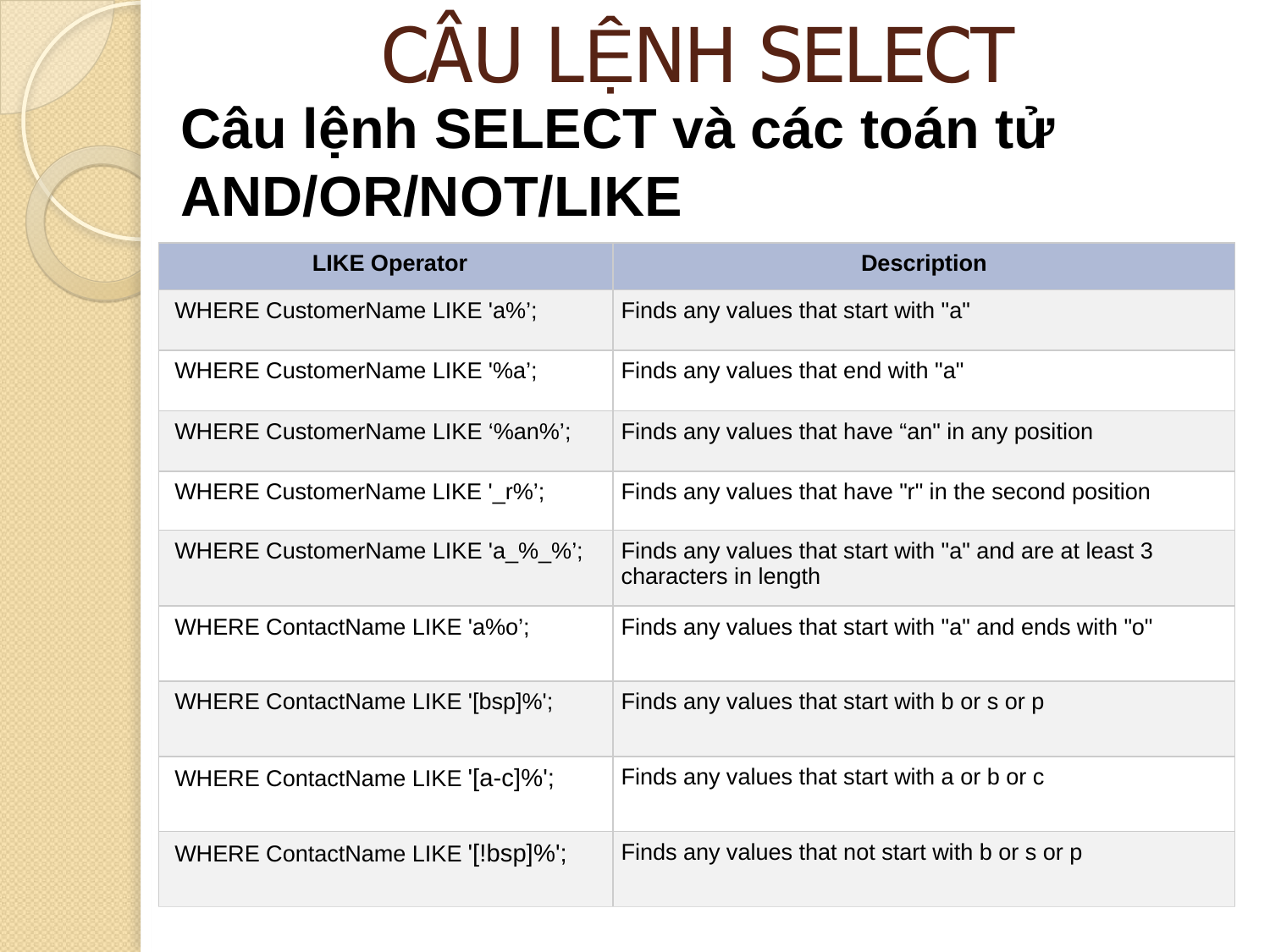

CÂU LỆNH SELECT
Câu lệnh SELECT và các toán tử AND/OR/NOT/LIKE

| LIKE Operator | Description |
| --- | --- |
| WHERE CustomerName LIKE 'a%’; | Finds any values that start with "a" |
| WHERE CustomerName LIKE '%a’; | Finds any values that end with "a" |
| WHERE CustomerName LIKE ‘%an%’; | Finds any values that have “an" in any position |
| WHERE CustomerName LIKE '\_r%’; | Finds any values that have "r" in the second position |
| WHERE CustomerName LIKE 'a\_%\_%’; | Finds any values that start with "a" and are at least 3 characters in length |
| WHERE ContactName LIKE 'a%o’; | Finds any values that start with "a" and ends with "o" |
| WHERE ContactName LIKE '[bsp]%'; | Finds any values that start with b or s or p |
| WHERE ContactName LIKE '[a-c]%'; | Finds any values that start with a or b or c |
| WHERE ContactName LIKE '[!bsp]%'; | Finds any values that not start with b or s or p |